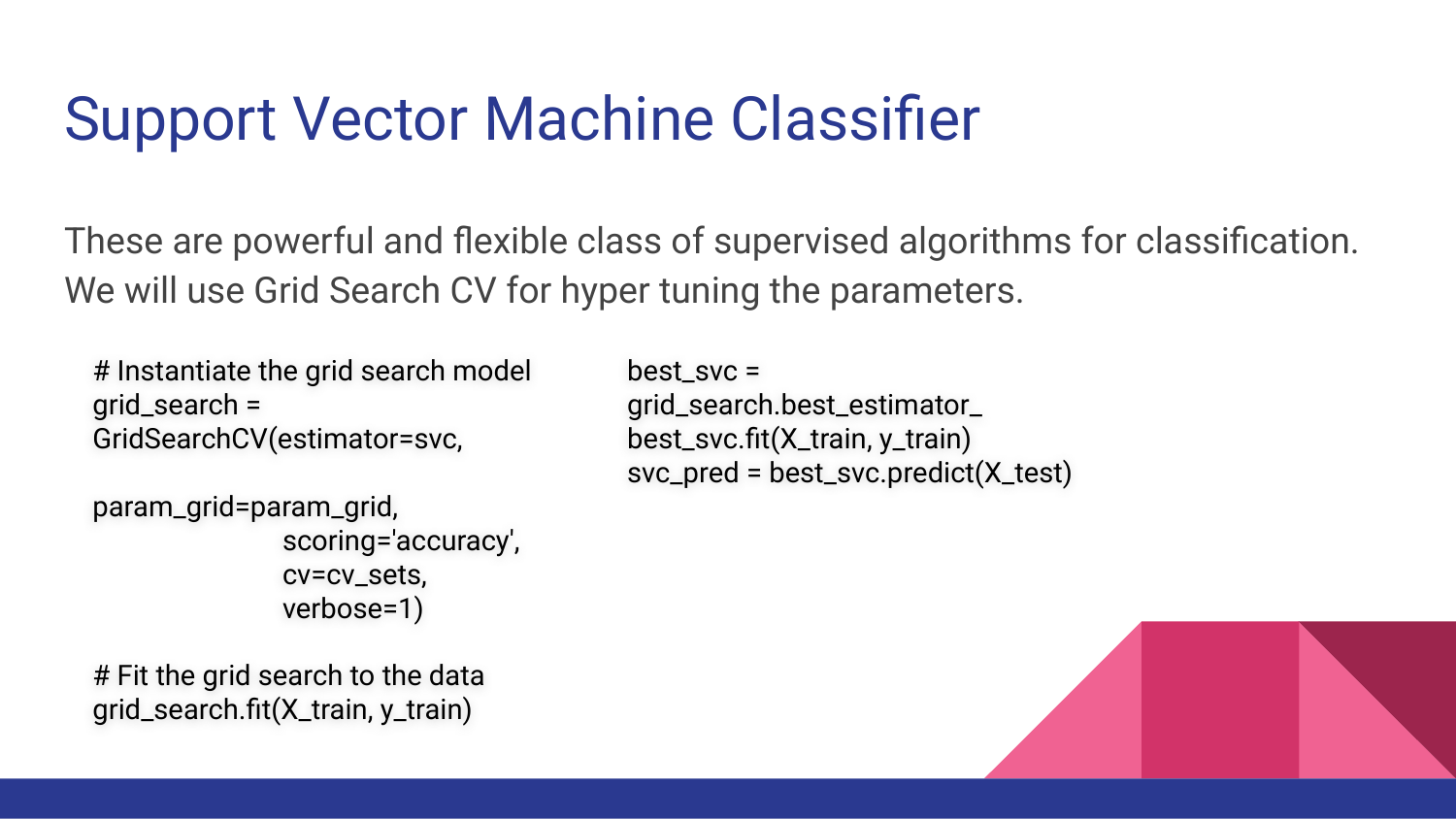

# Support Vector Machine Classifier
These are powerful and flexible class of supervised algorithms for classification. We will use Grid Search CV for hyper tuning the parameters.

# Instantiate the grid search model
grid_search = GridSearchCV(estimator=svc,
                           param_grid=param_grid,
                           scoring='accuracy',
                           cv=cv_sets,
                           verbose=1)

# Fit the grid search to the data
grid_search.fit(X_train, y_train)

best_svc = grid_search.best_estimator_
best_svc.fit(X_train, y_train)
svc_pred = best_svc.predict(X_test)